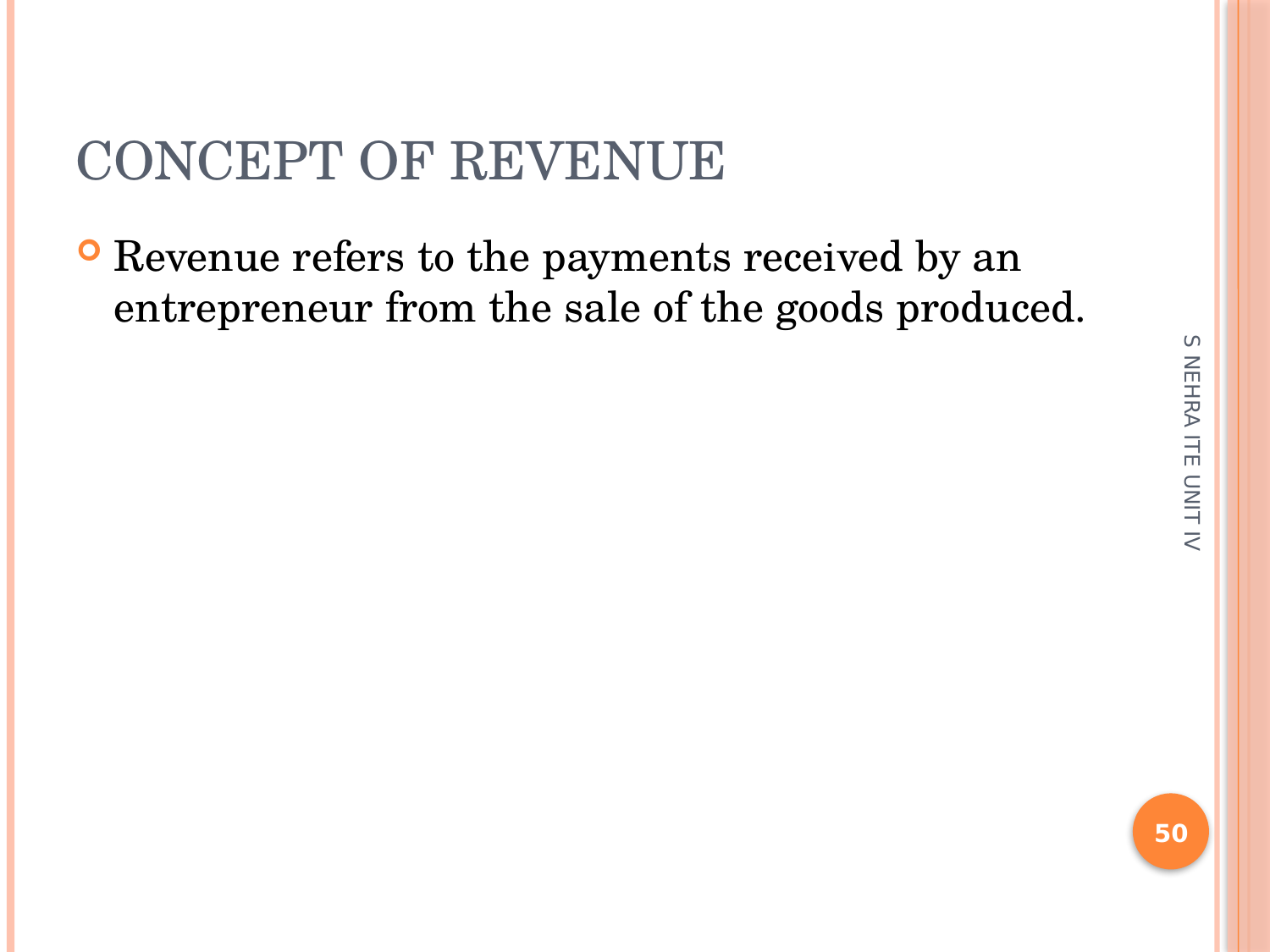

# Concept of revenue
Revenue refers to the payments received by an entrepreneur from the sale of the goods produced.
S NEHRA ITE UNIT IV
50